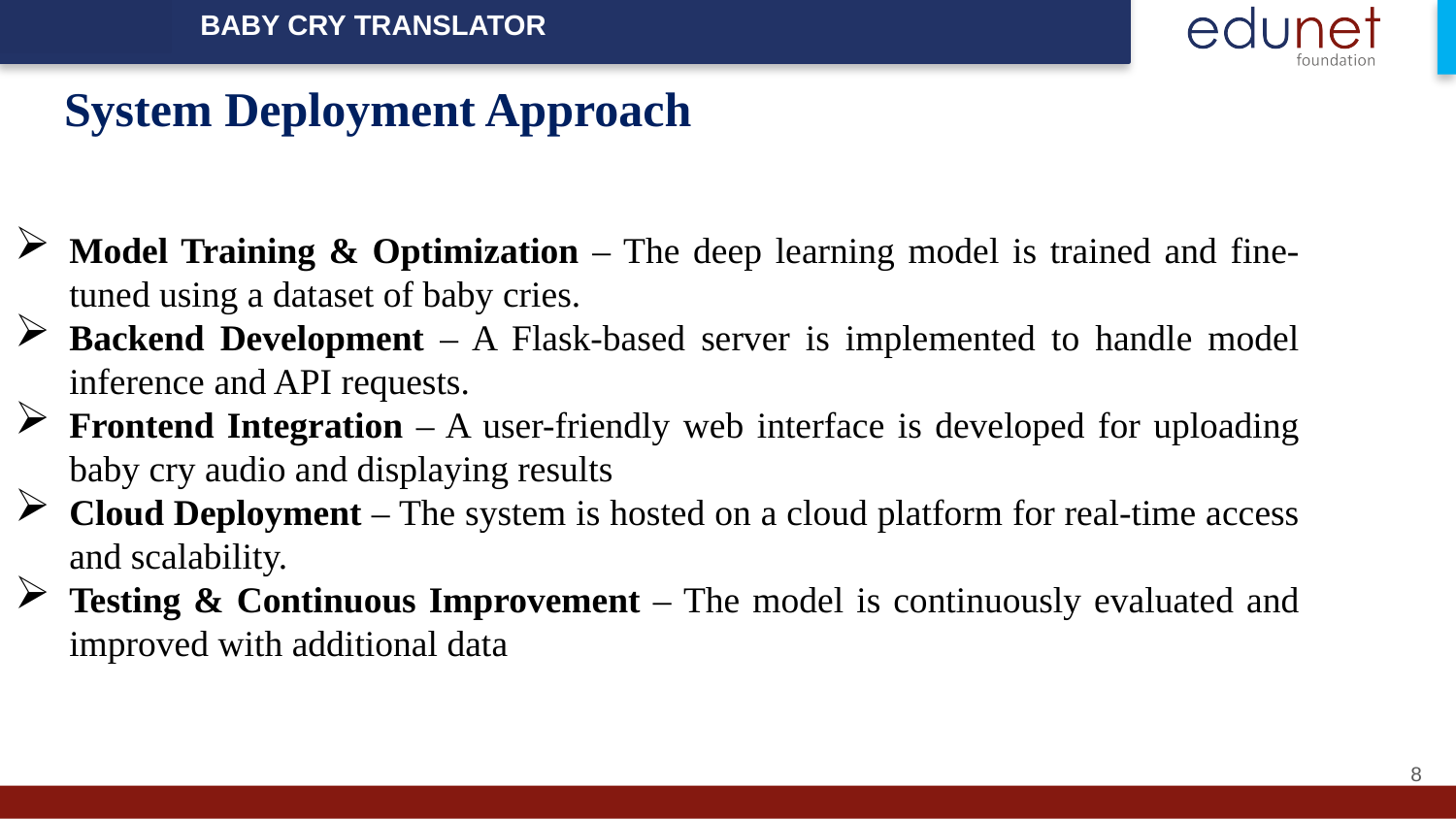

BABY CRY TRANSLATOR
# System Deployment Approach
Model Training & Optimization – The deep learning model is trained and fine-tuned using a dataset of baby cries.
Backend Development – A Flask-based server is implemented to handle model inference and API requests.
Frontend Integration – A user-friendly web interface is developed for uploading baby cry audio and displaying results
Cloud Deployment – The system is hosted on a cloud platform for real-time access and scalability.
Testing & Continuous Improvement – The model is continuously evaluated and improved with additional data

8